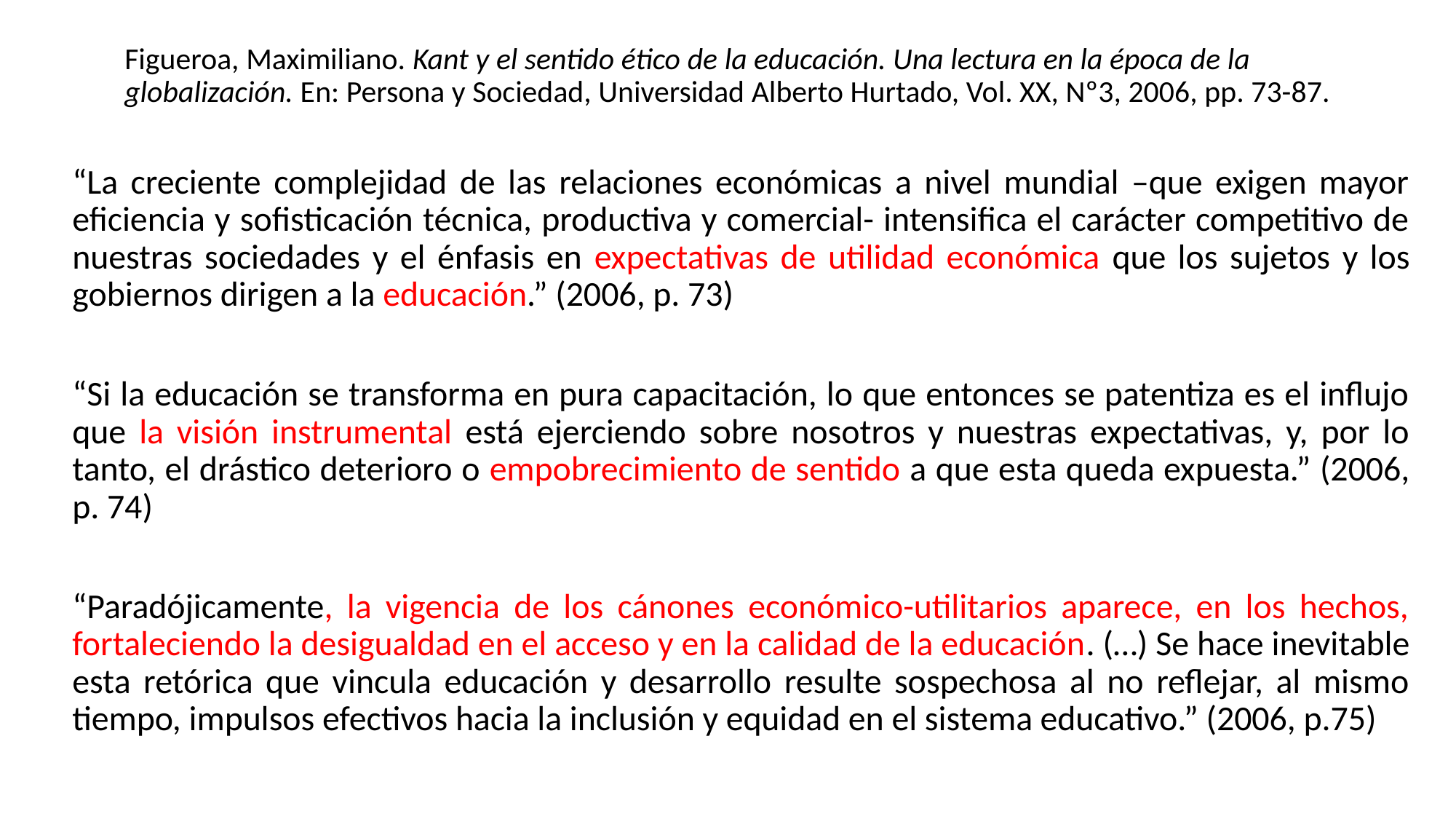

# Figueroa, Maximiliano. Kant y el sentido ético de la educación. Una lectura en la época de la globalización. En: Persona y Sociedad, Universidad Alberto Hurtado, Vol. XX, Nº3, 2006, pp. 73-87.
“La creciente complejidad de las relaciones económicas a nivel mundial –que exigen mayor eficiencia y sofisticación técnica, productiva y comercial- intensifica el carácter competitivo de nuestras sociedades y el énfasis en expectativas de utilidad económica que los sujetos y los gobiernos dirigen a la educación.” (2006, p. 73)

“Si la educación se transforma en pura capacitación, lo que entonces se patentiza es el influjo que la visión instrumental está ejerciendo sobre nosotros y nuestras expectativas, y, por lo tanto, el drástico deterioro o empobrecimiento de sentido a que esta queda expuesta.” (2006, p. 74)

“Paradójicamente, la vigencia de los cánones económico-utilitarios aparece, en los hechos, fortaleciendo la desigualdad en el acceso y en la calidad de la educación. (…) Se hace inevitable esta retórica que vincula educación y desarrollo resulte sospechosa al no reflejar, al mismo tiempo, impulsos efectivos hacia la inclusión y equidad en el sistema educativo.” (2006, p.75)